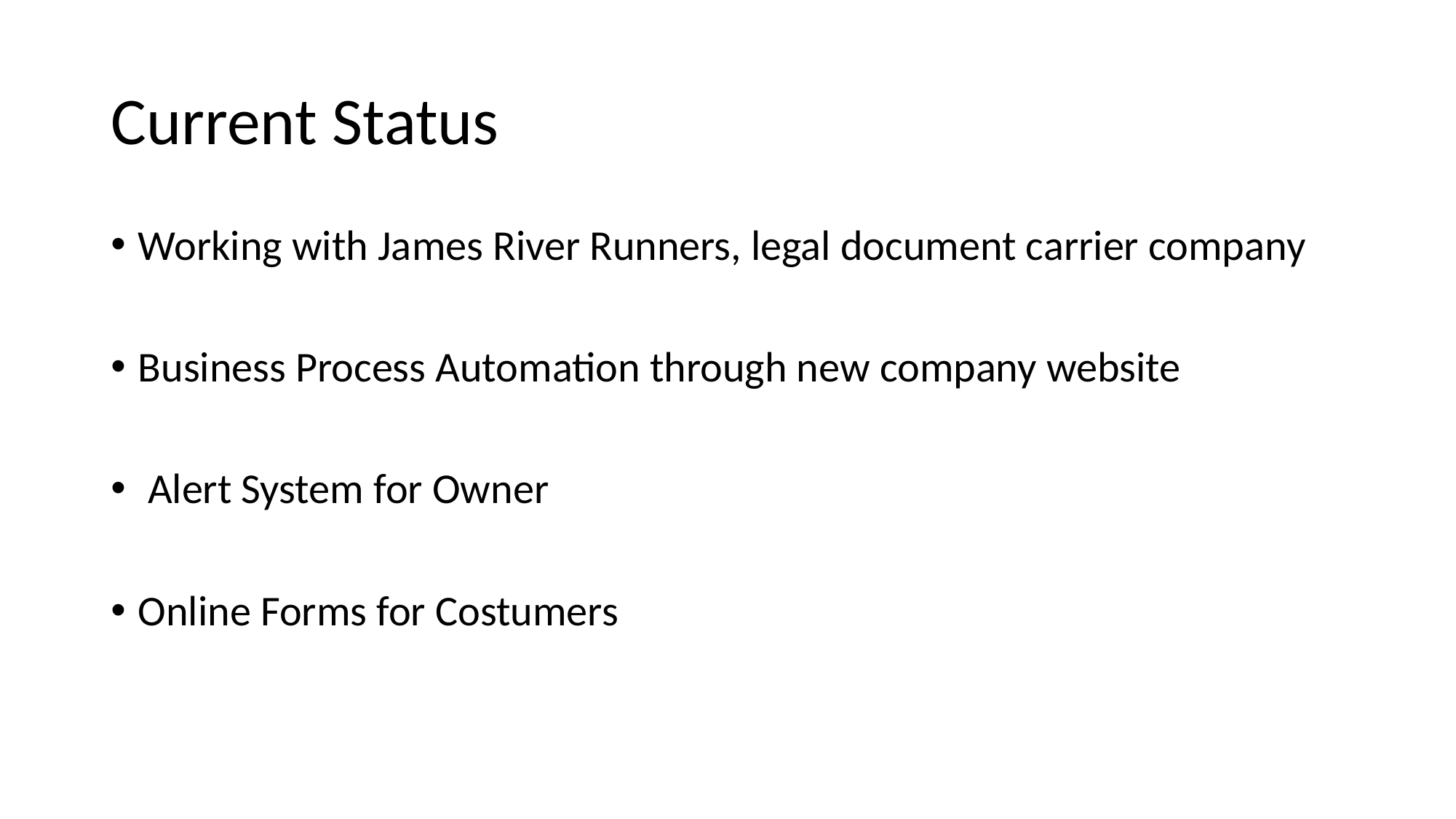

# Current Status
Working with James River Runners, legal document carrier company

Business Process Automation through new company website

 Alert System for Owner

Online Forms for Costumers